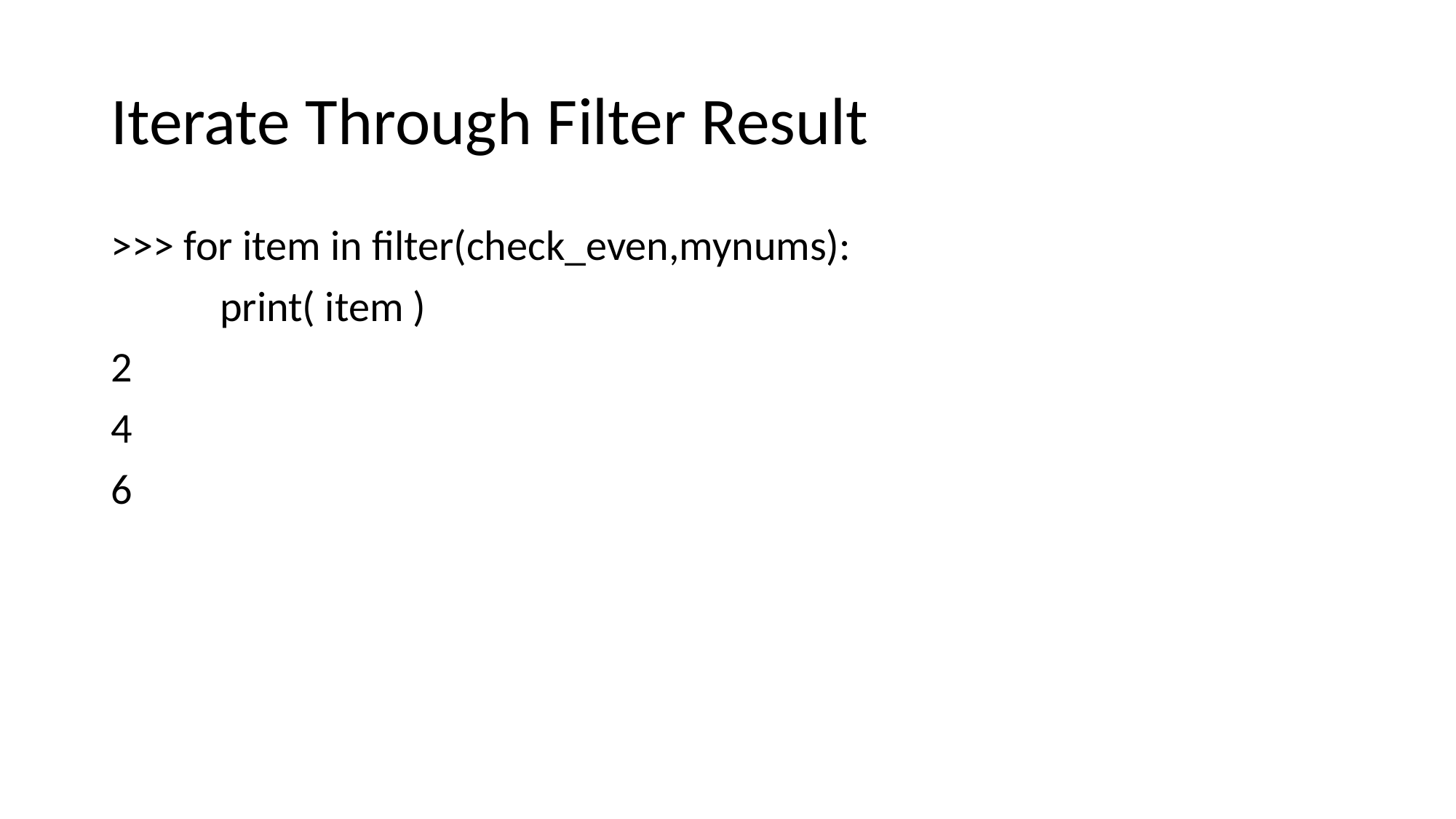

# Iterate Through Filter Result
>>> for item in filter(check_even,mynums):
	print( item )
2
4
6